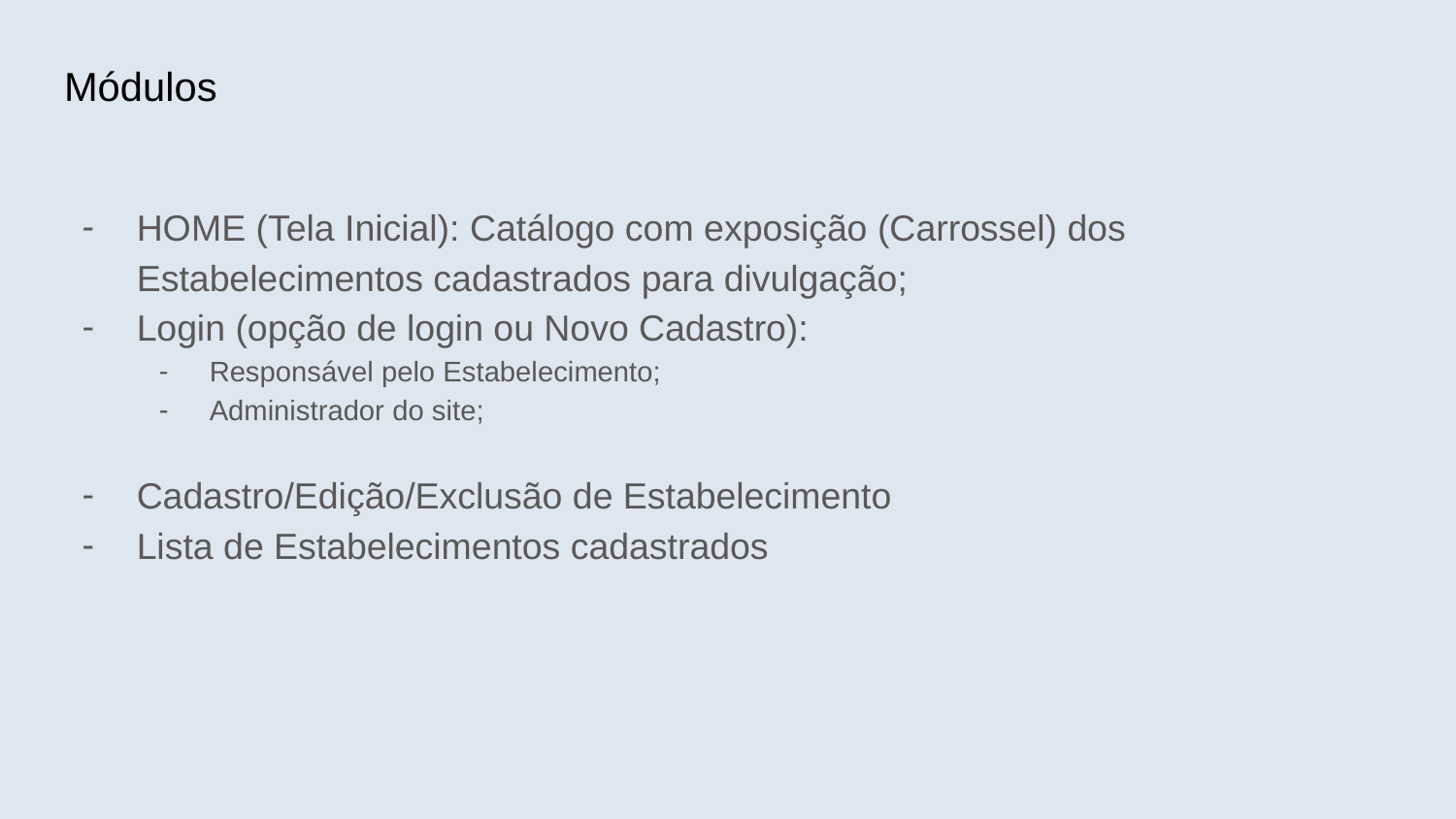

Módulos
HOME (Tela Inicial): Catálogo com exposição (Carrossel) dos Estabelecimentos cadastrados para divulgação;
Login (opção de login ou Novo Cadastro):
Responsável pelo Estabelecimento;
Administrador do site;

Cadastro/Edição/Exclusão de Estabelecimento
Lista de Estabelecimentos cadastrados